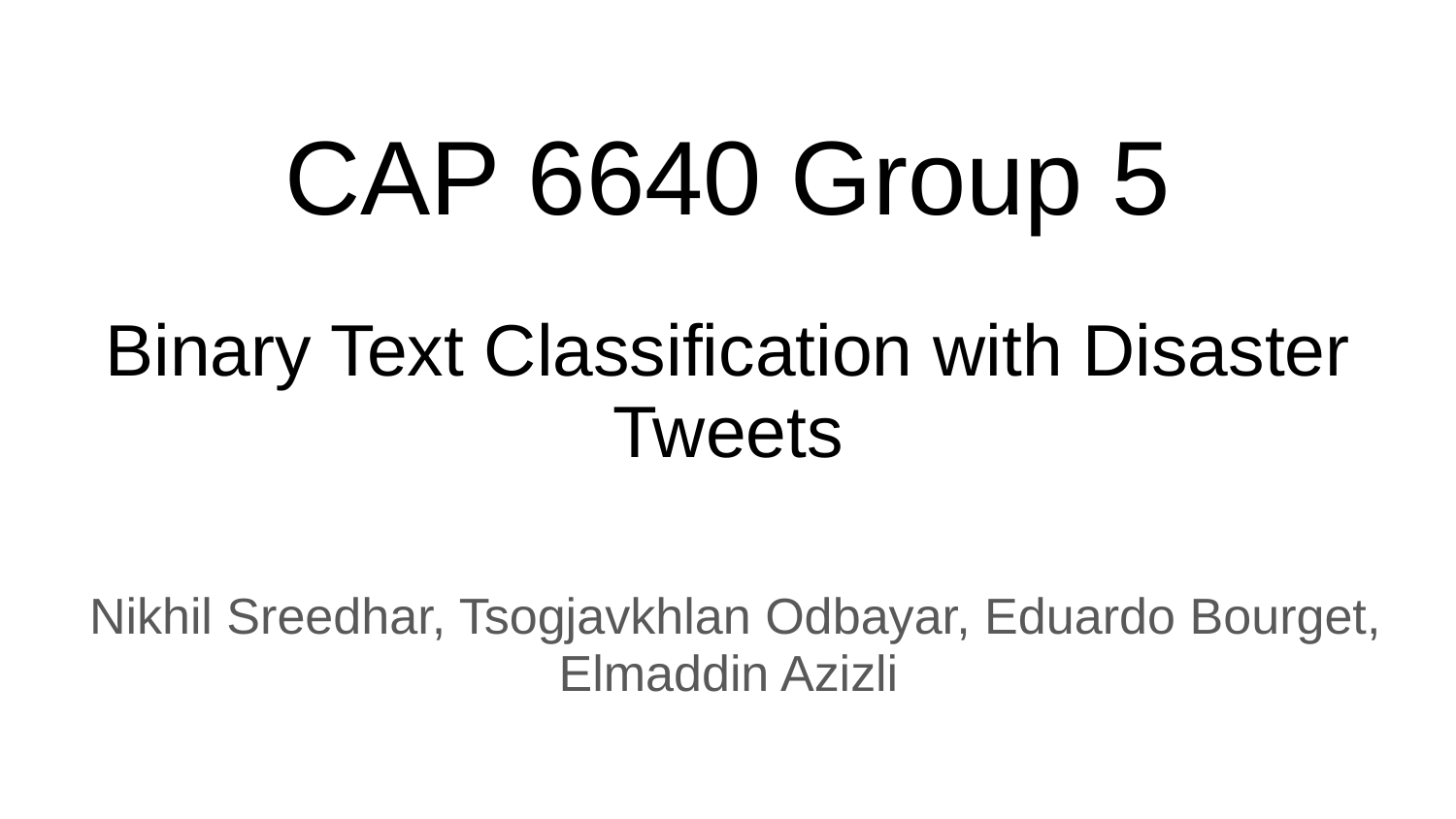

# CAP 6640 Group 5

Binary Text Classification with Disaster Tweets
Nikhil Sreedhar, Tsogjavkhlan Odbayar, Eduardo Bourget, Elmaddin Azizli